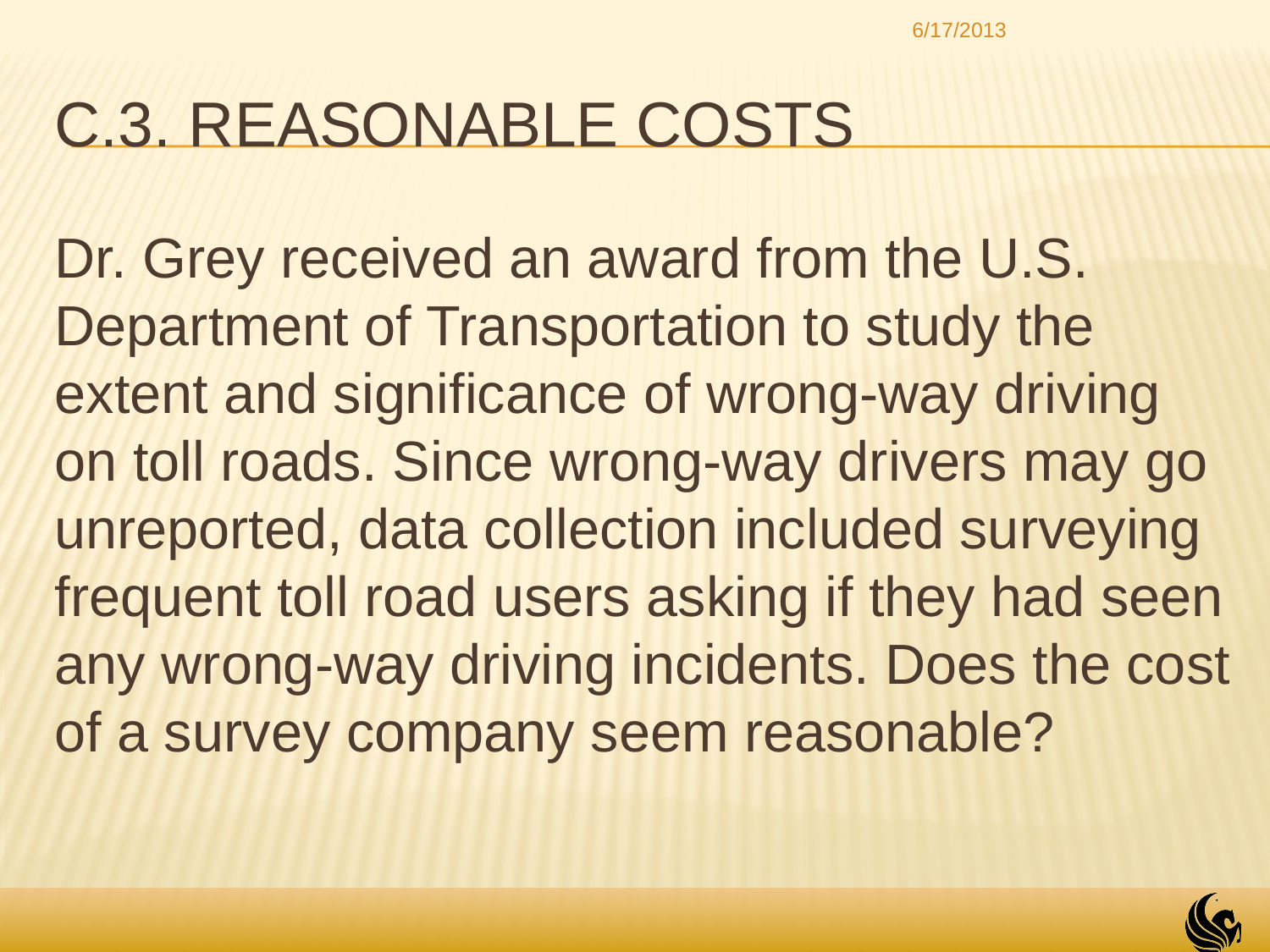

6/17/2013
# C.3. Reasonable Costs
Dr. Grey received an award from the U.S. Department of Transportation to study the extent and significance of wrong-way driving on toll roads. Since wrong-way drivers may go unreported, data collection included surveying frequent toll road users asking if they had seen any wrong-way driving incidents. Does the cost of a survey company seem reasonable?